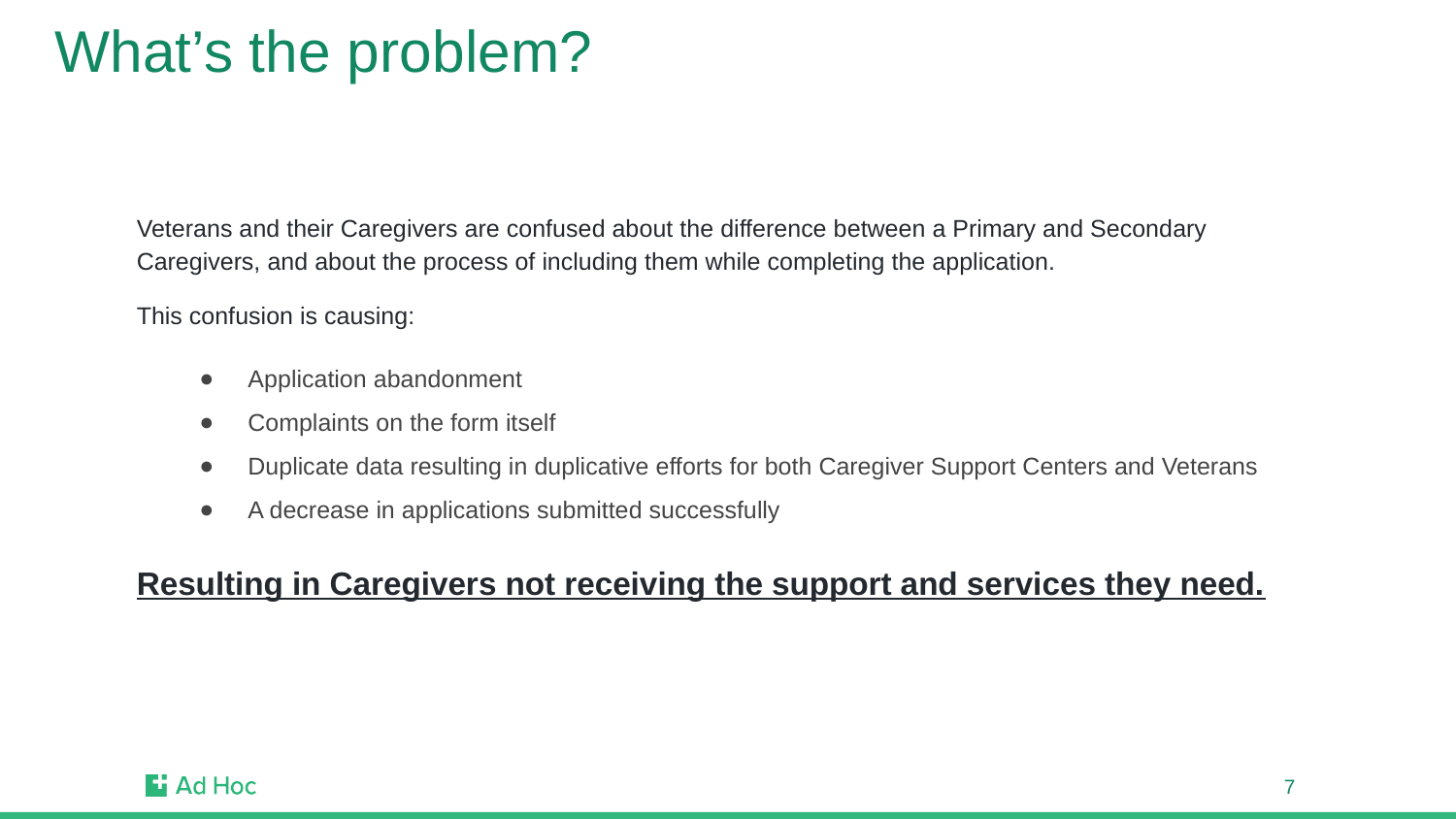

# What’s the problem?
Veterans and their Caregivers are confused about the difference between a Primary and Secondary Caregivers, and about the process of including them while completing the application.
This confusion is causing:
Application abandonment
Complaints on the form itself
Duplicate data resulting in duplicative efforts for both Caregiver Support Centers and Veterans
A decrease in applications submitted successfully

Resulting in Caregivers not receiving the support and services they need.
7